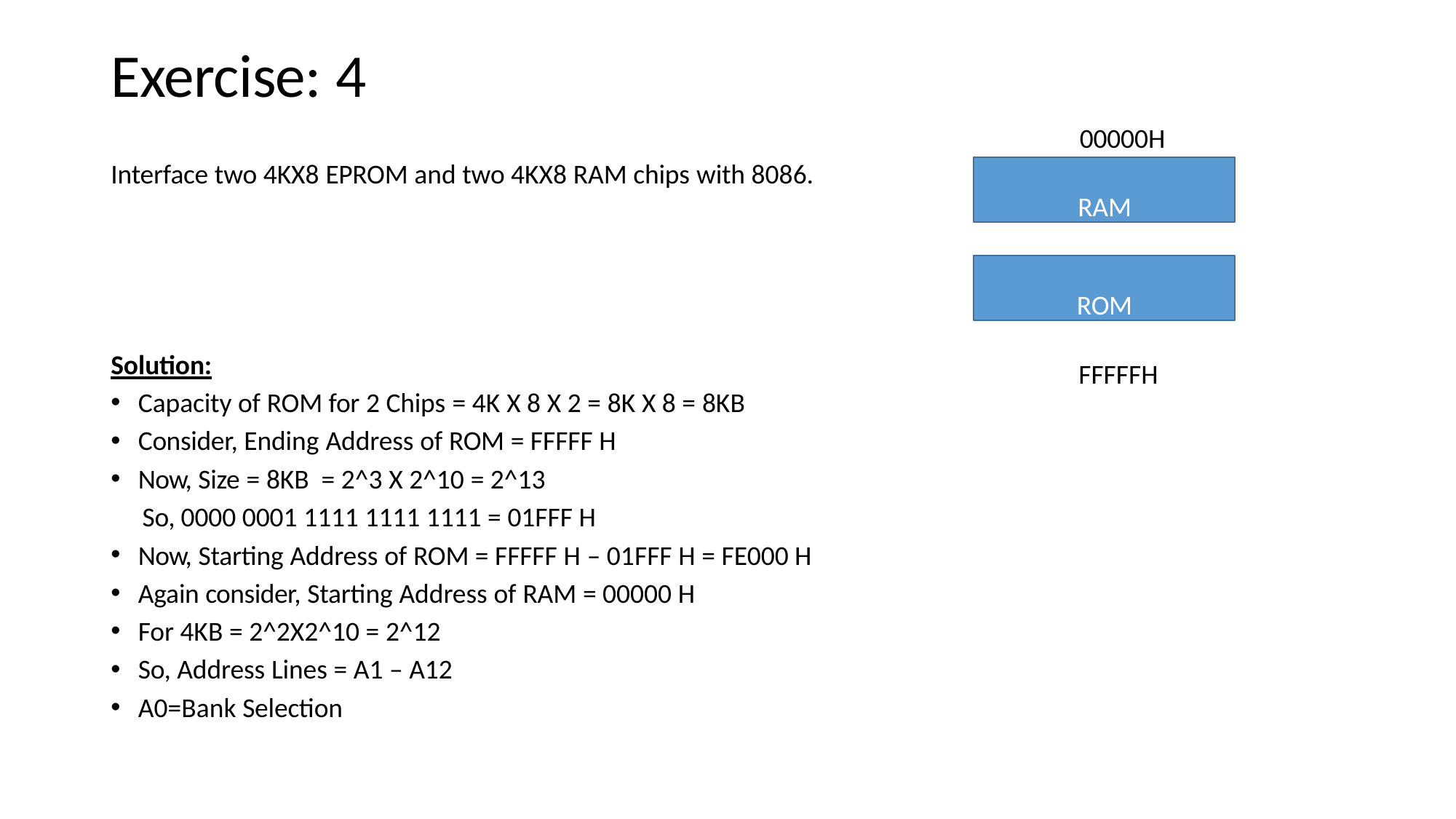

# Exercise: 4
00000H
Interface two 4KX8 EPROM and two 4KX8 RAM chips with 8086.

RAM

ROM
Solution:
FFFFFH
Capacity of ROM for 2 Chips = 4K X 8 X 2 = 8K X 8 = 8KB
Consider, Ending Address of ROM = FFFFF H
Now, Size = 8KB = 2^3 X 2^10 = 2^13
So, 0000 0001 1111 1111 1111 = 01FFF H
Now, Starting Address of ROM = FFFFF H – 01FFF H = FE000 H
Again consider, Starting Address of RAM = 00000 H
For 4KB = 2^2X2^10 = 2^12
So, Address Lines = A1 – A12
A0=Bank Selection